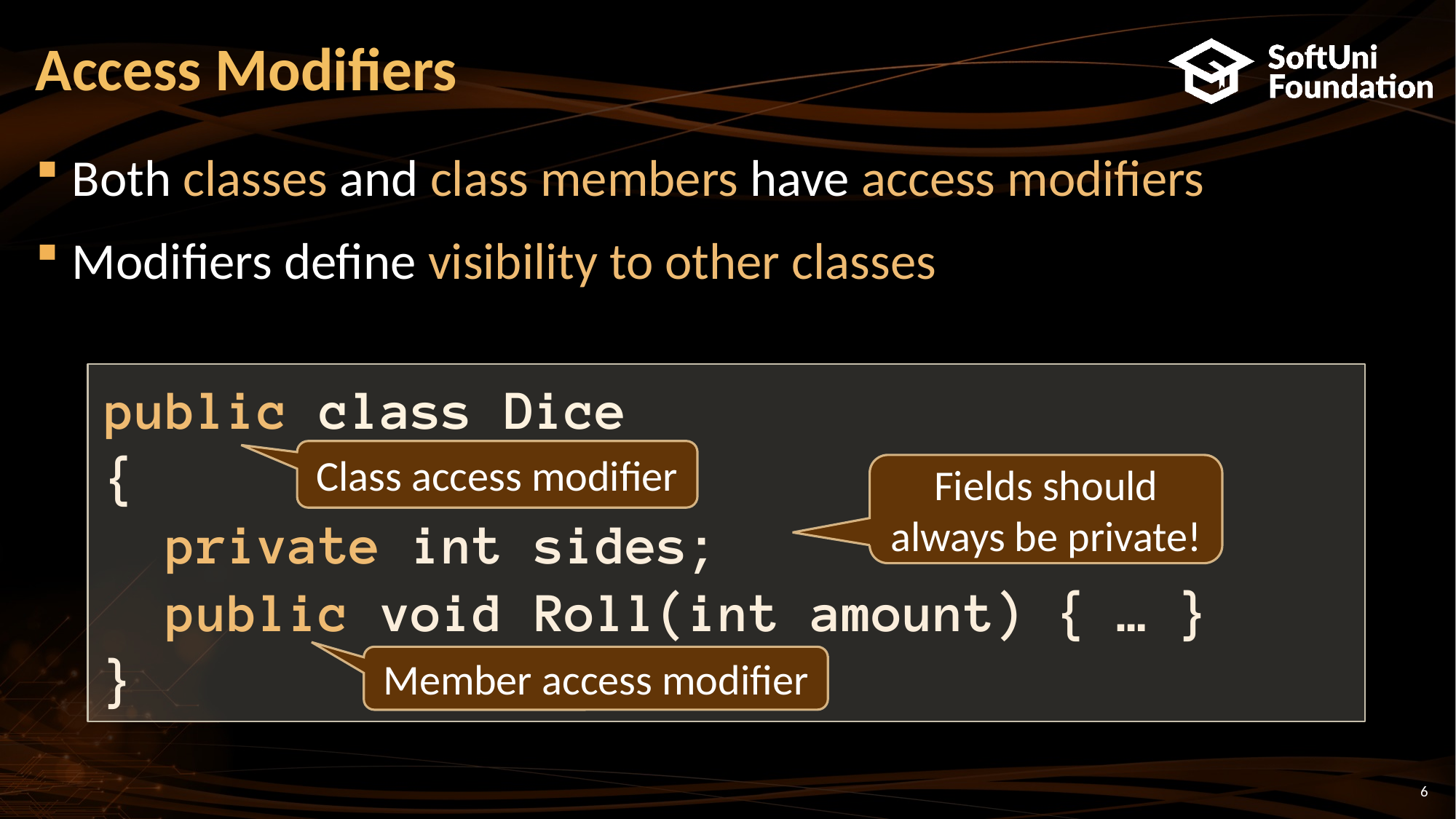

# Access Modifiers
Both classes and class members have access modifiers
Modifiers define visibility to other classes
public class Dice
{
  private int sides;
  public void Roll(int amount) { … }
}
Class access modifier
Fields should always be private!
Member access modifier
6